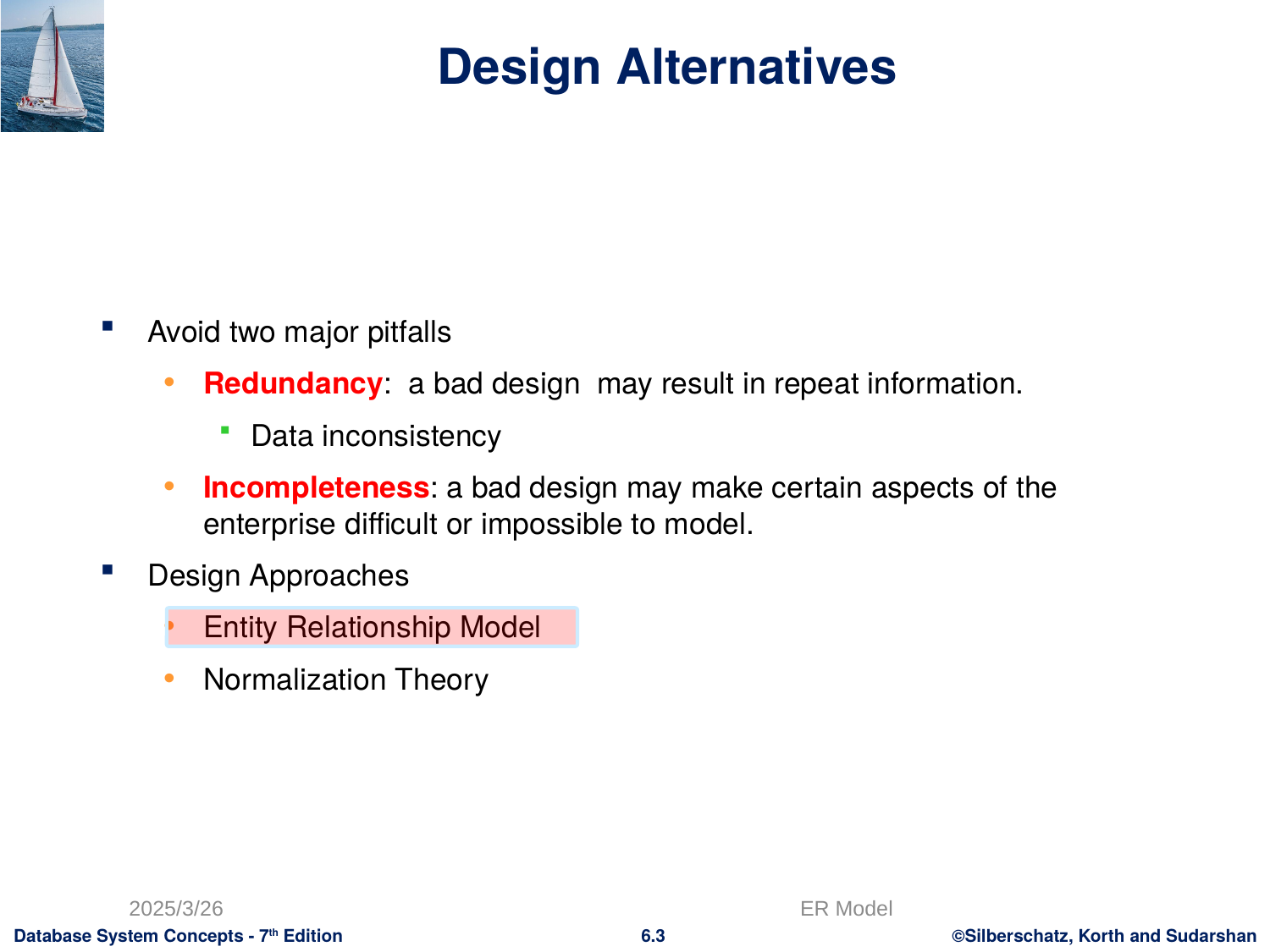

# Design Alternatives
Avoid two major pitfalls
Redundancy:  a bad design  may result in repeat information.
Data inconsistency
Incompleteness: a bad design may make certain aspects of the enterprise difficult or impossible to model.
Design Approaches
Entity Relationship Model
Normalization Theory

2025/3/26
ER Model
3